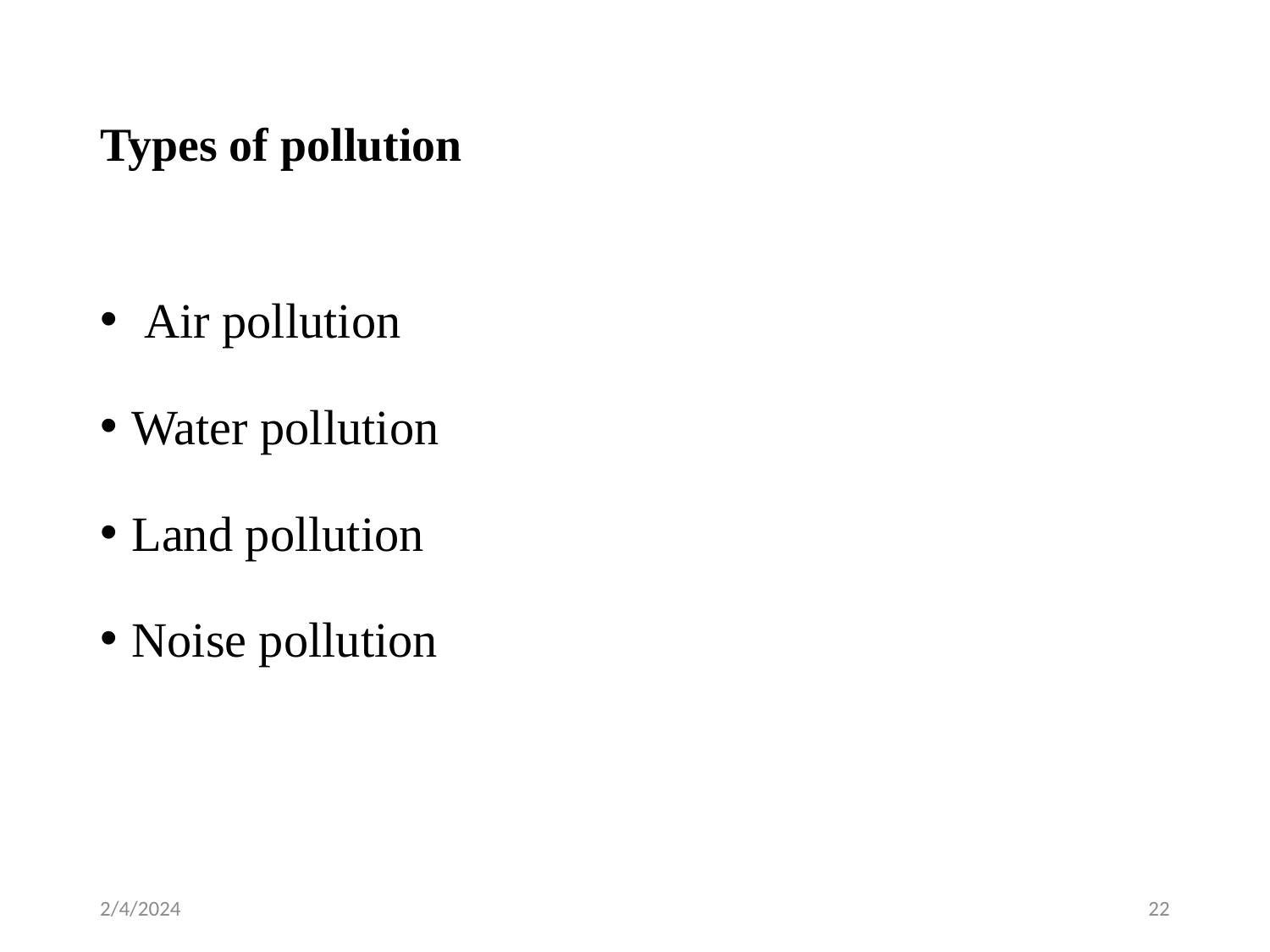

# Types of pollution
 Air pollution
Water pollution
Land pollution
Noise pollution

2/4/2024
22